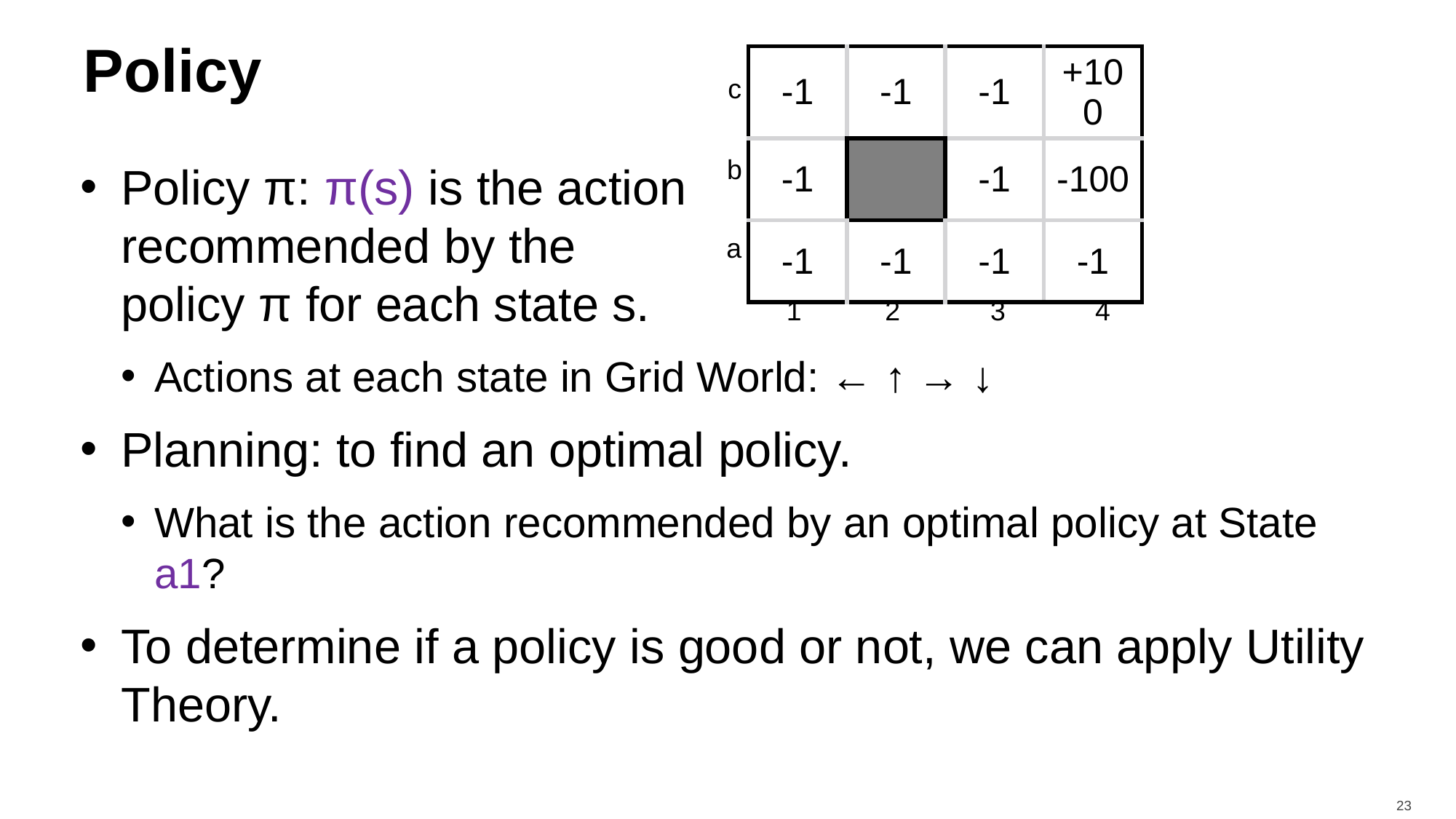

# Policy
| -1 | -1 | -1 | +100 |
| --- | --- | --- | --- |
| -1 |  | -1 | -100 |
| -1 | -1 | -1 | -1 |
c
Policy π: π(s) is the action
recommended by the
policy π for each state s.
Actions at each state in Grid World: ← ↑ → ↓
Planning: to find an optimal policy.
What is the action recommended by an optimal policy at State a1?
To determine if a policy is good or not, we can apply Utility Theory.
b
a
1
2
3
4
23